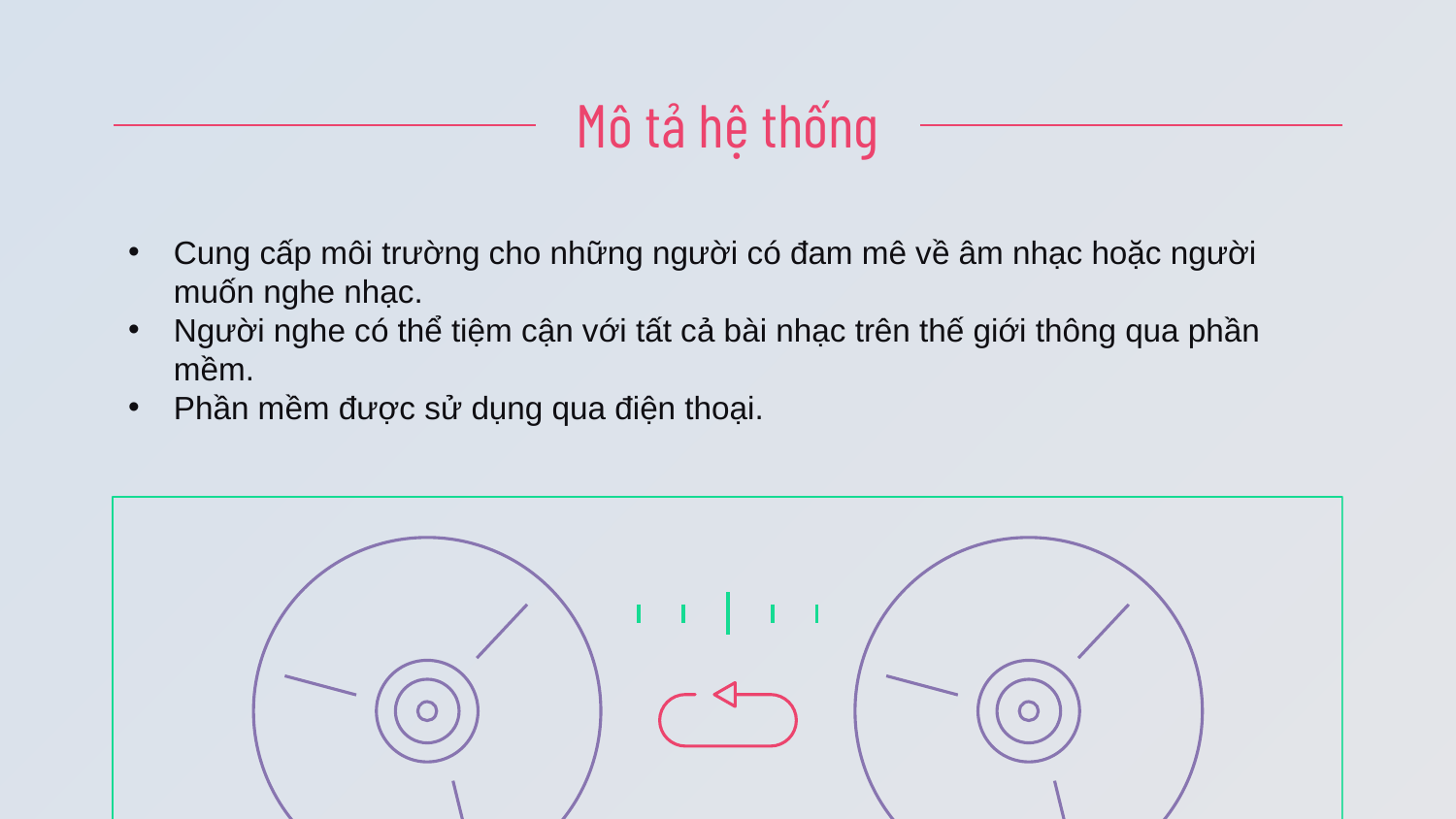

# Mô tả hệ thống
Cung cấp môi trường cho những người có đam mê về âm nhạc hoặc người muốn nghe nhạc.
Người nghe có thể tiệm cận với tất cả bài nhạc trên thế giới thông qua phần mềm.
Phần mềm được sử dụng qua điện thoại.